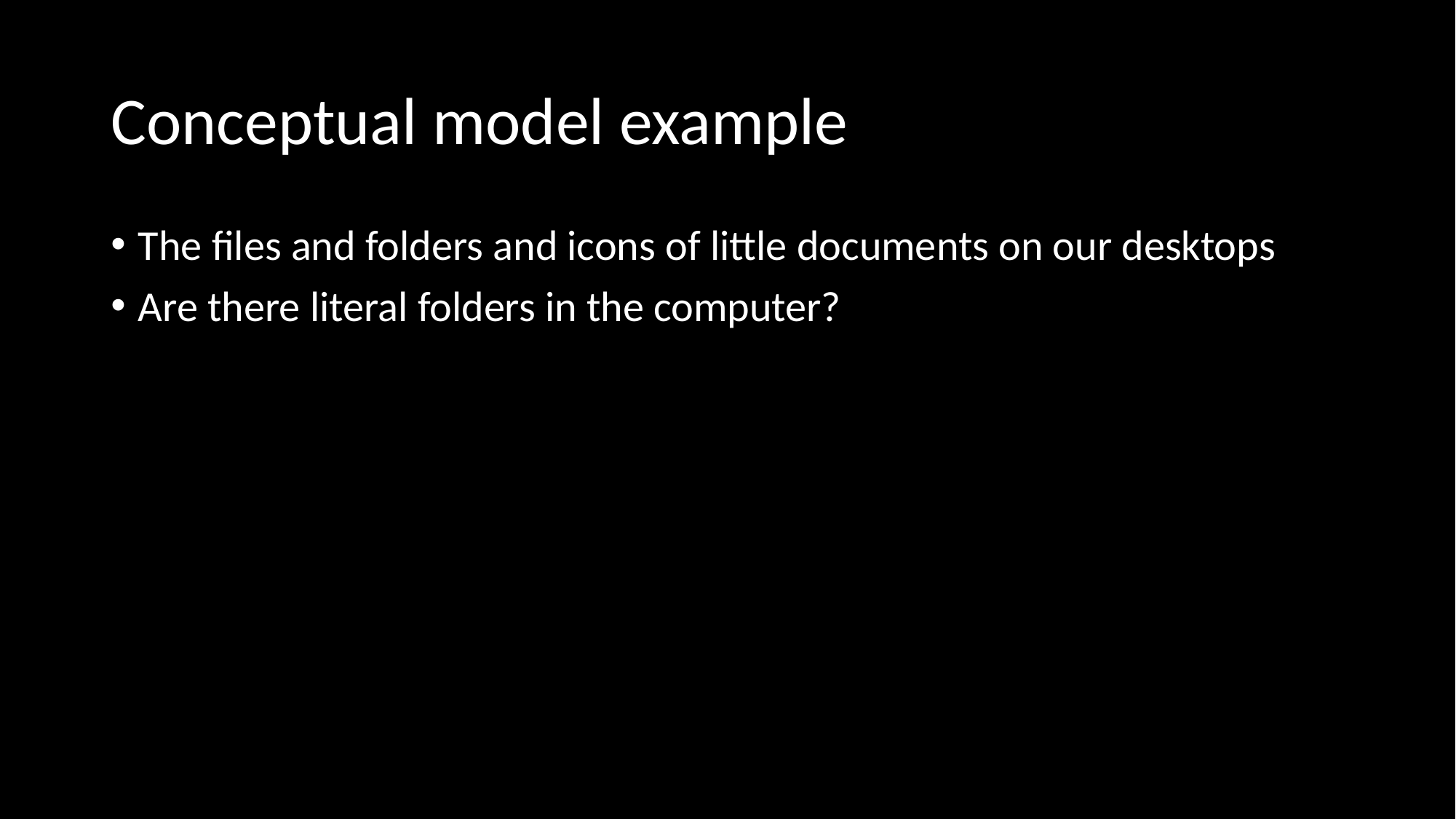

# Conceptual model example
The files and folders and icons of little documents on our desktops
Are there literal folders in the computer?